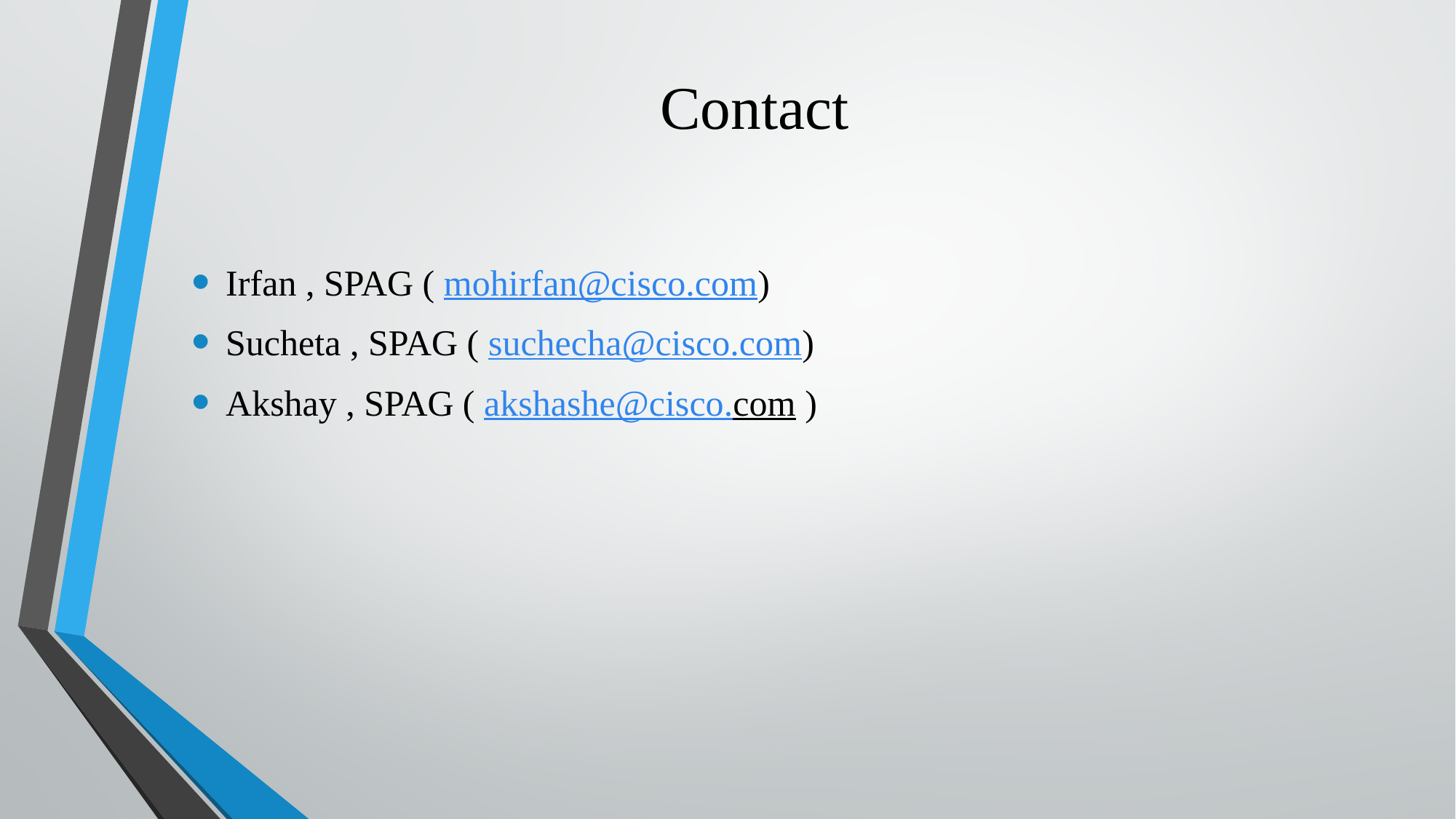

# Contact
Irfan , SPAG ( mohirfan@cisco.com)
Sucheta , SPAG ( suchecha@cisco.com)
Akshay , SPAG ( akshashe@cisco.com )